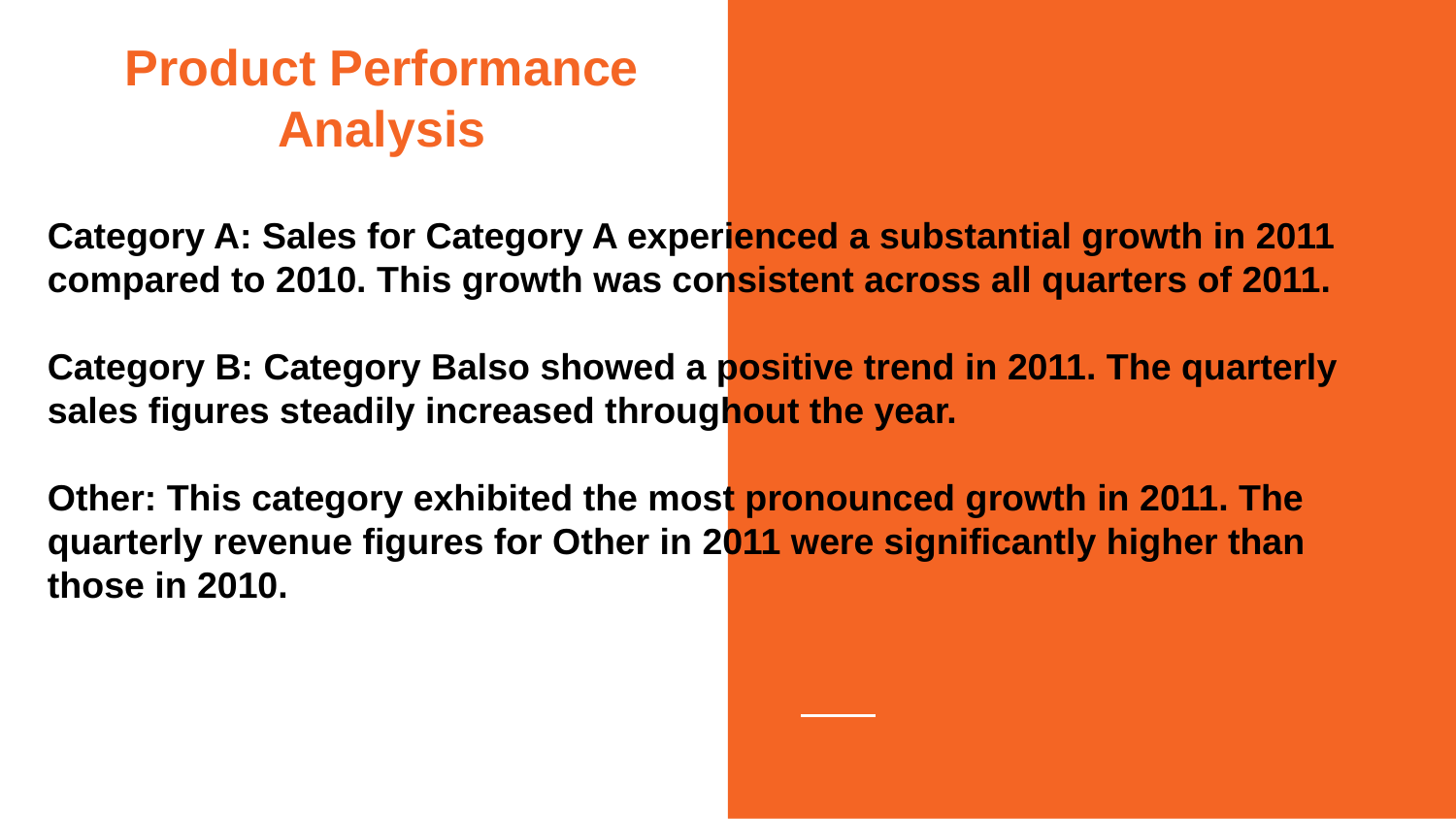

Product Performance Analysis

Category A: Sales for Category A experienced a substantial growth in 2011 compared to 2010. This growth was consistent across all quarters of 2011.

Category B: Category Balso showed a positive trend in 2011. The quarterly sales figures steadily increased throughout the year.

Other: This category exhibited the most pronounced growth in 2011. The quarterly revenue figures for Other in 2011 were significantly higher than those in 2010.